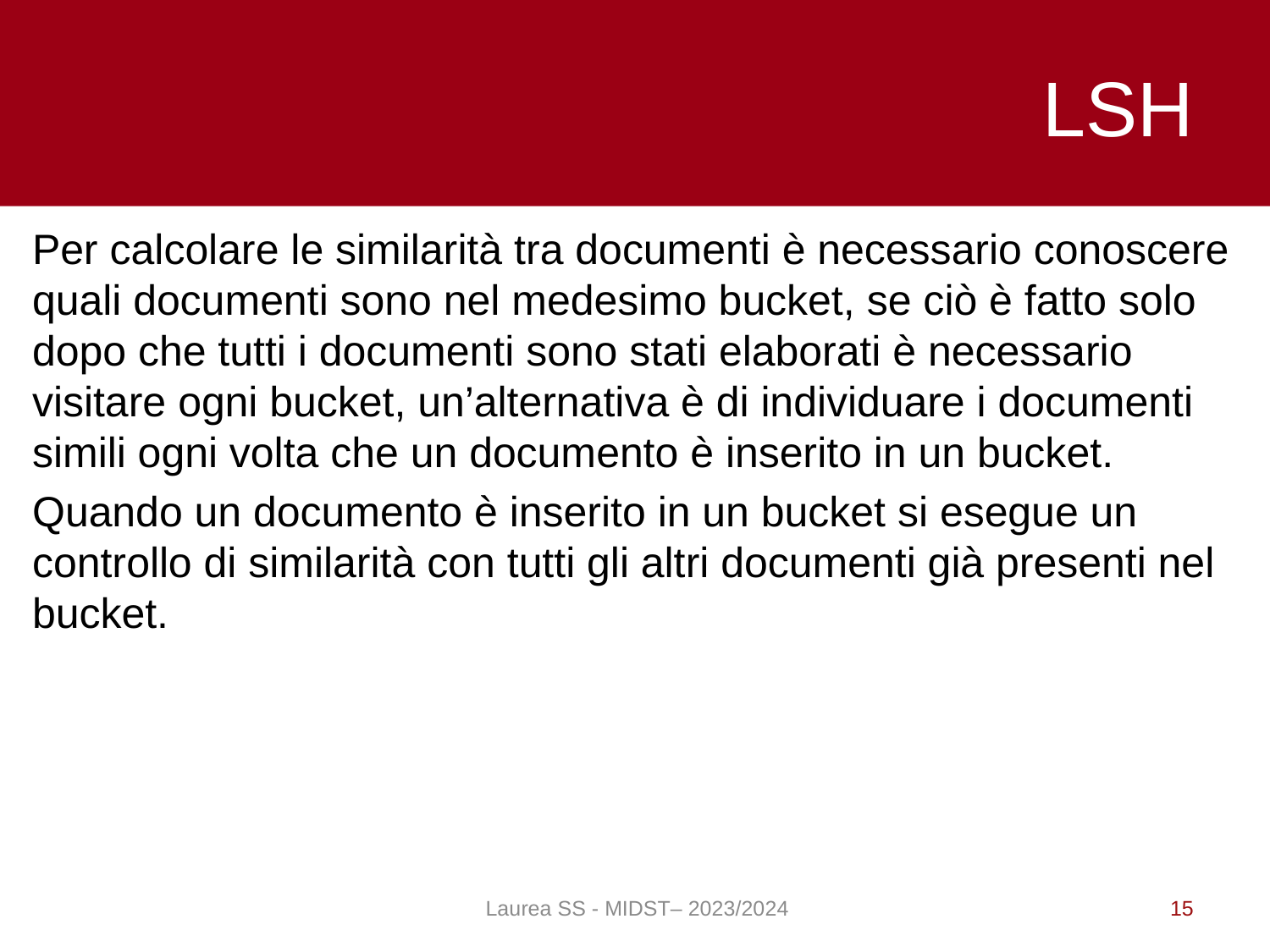

# LSH
Per calcolare le similarità tra documenti è necessario conoscere quali documenti sono nel medesimo bucket, se ciò è fatto solo dopo che tutti i documenti sono stati elaborati è necessario visitare ogni bucket, un’alternativa è di individuare i documenti simili ogni volta che un documento è inserito in un bucket.
Quando un documento è inserito in un bucket si esegue un controllo di similarità con tutti gli altri documenti già presenti nel bucket.
Laurea SS - MIDST– 2023/2024
15